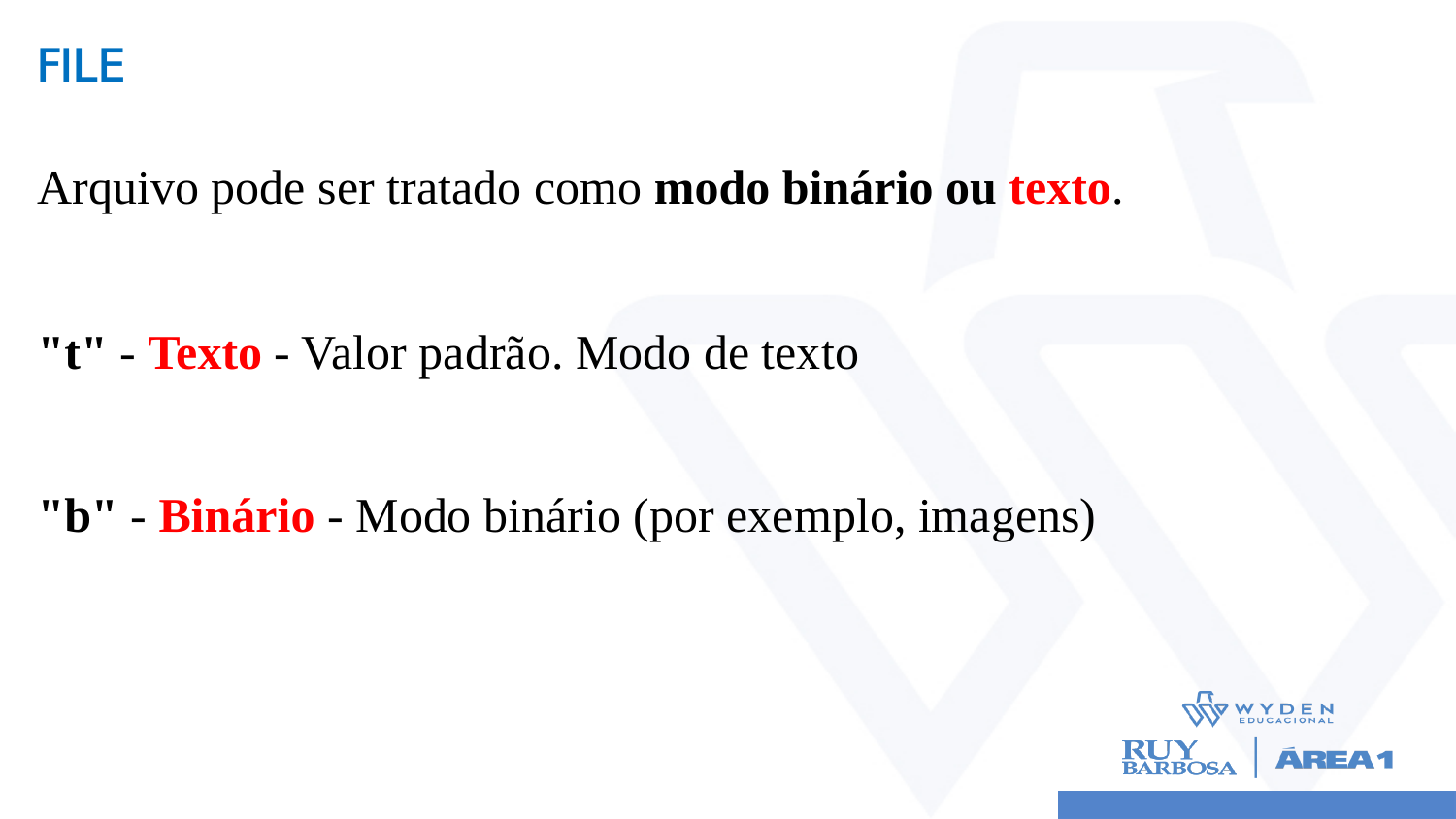

# FILE
Arquivo pode ser tratado como modo binário ou texto.

"t" - Texto - Valor padrão. Modo de texto

"b" - Binário - Modo binário (por exemplo, imagens)